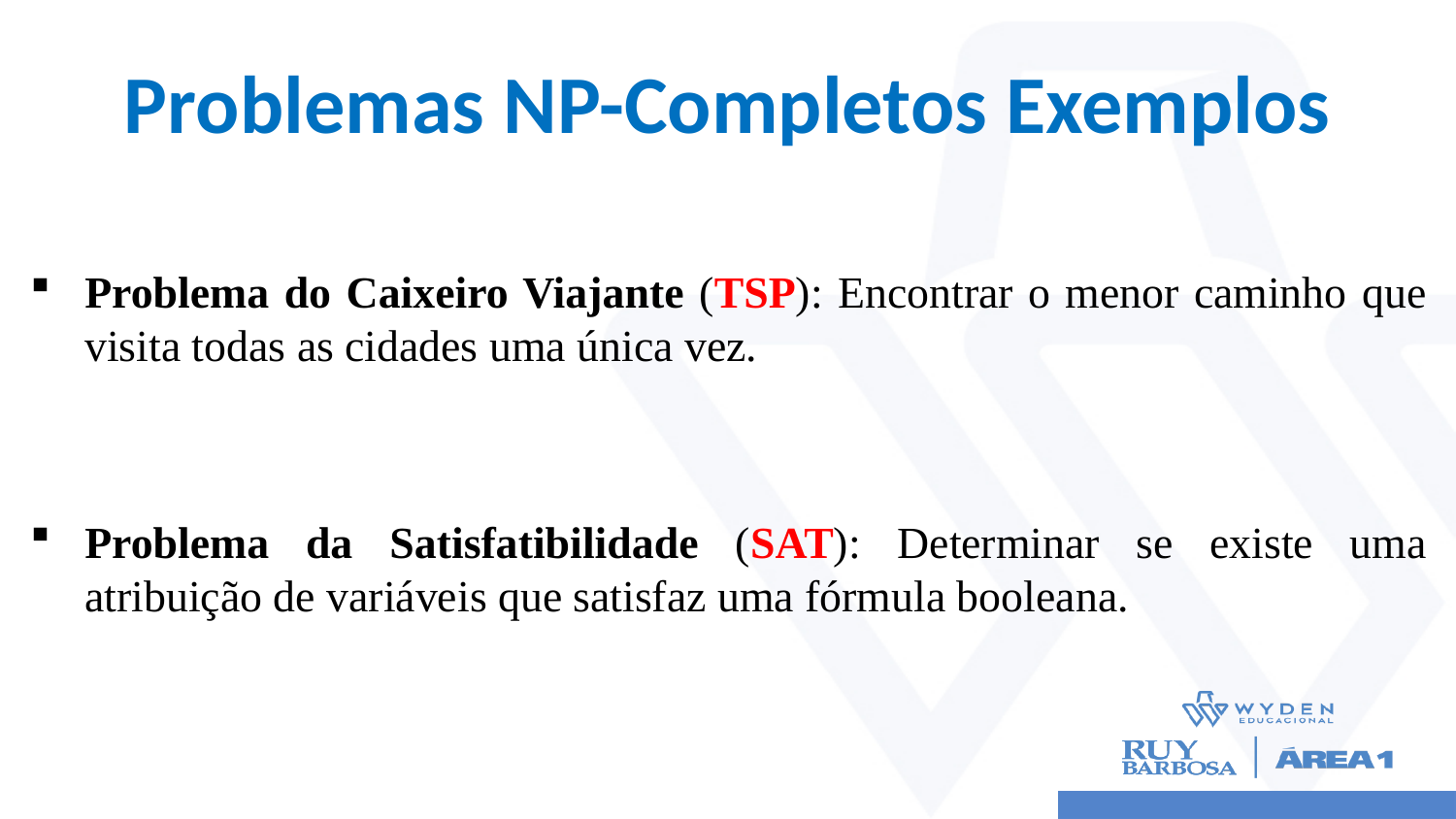

# Problemas NP-Completos Exemplos

Problema do Caixeiro Viajante (TSP): Encontrar o menor caminho que visita todas as cidades uma única vez.

Problema da Satisfatibilidade (SAT): Determinar se existe uma atribuição de variáveis que satisfaz uma fórmula booleana.